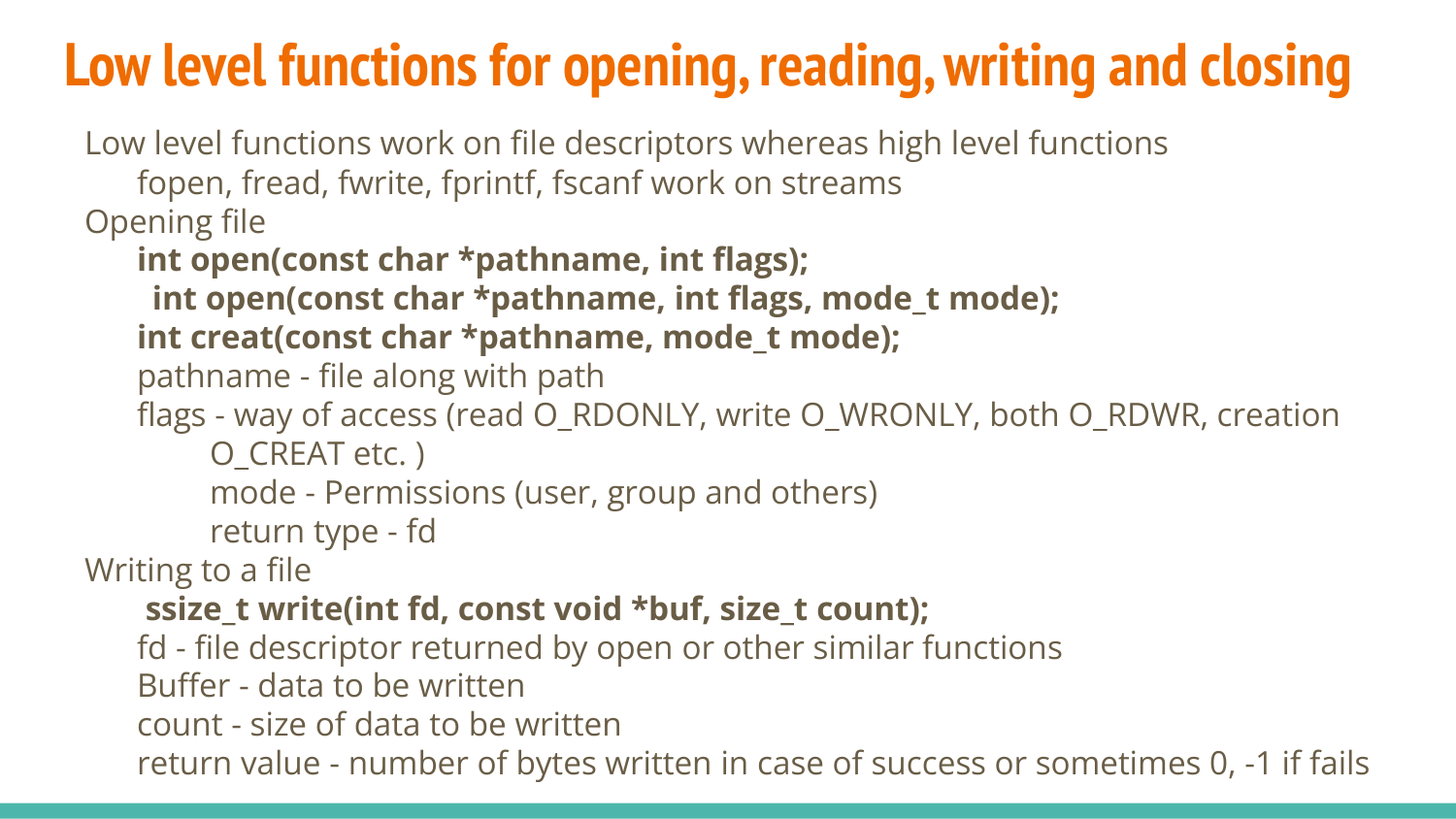

# Low level functions for opening, reading, writing and closing
Low level functions work on file descriptors whereas high level functions
	fopen, fread, fwrite, fprintf, fscanf work on streams
Opening file
	int open(const char *pathname, int flags);
        int open(const char *pathname, int flags, mode_t mode);
	int creat(const char *pathname, mode_t mode);
	pathname - file along with path
	flags - way of access (read O_RDONLY, write O_WRONLY, both O_RDWR, creation
O_CREAT etc. )
mode - Permissions (user, group and others)
return type - fd
Writing to a file
	 ssize_t write(int fd, const void *buf, size_t count);
	fd - file descriptor returned by open or other similar functions
	Buffer - data to be written
	count - size of data to be written
	return value - number of bytes written in case of success or sometimes 0, -1 if fails